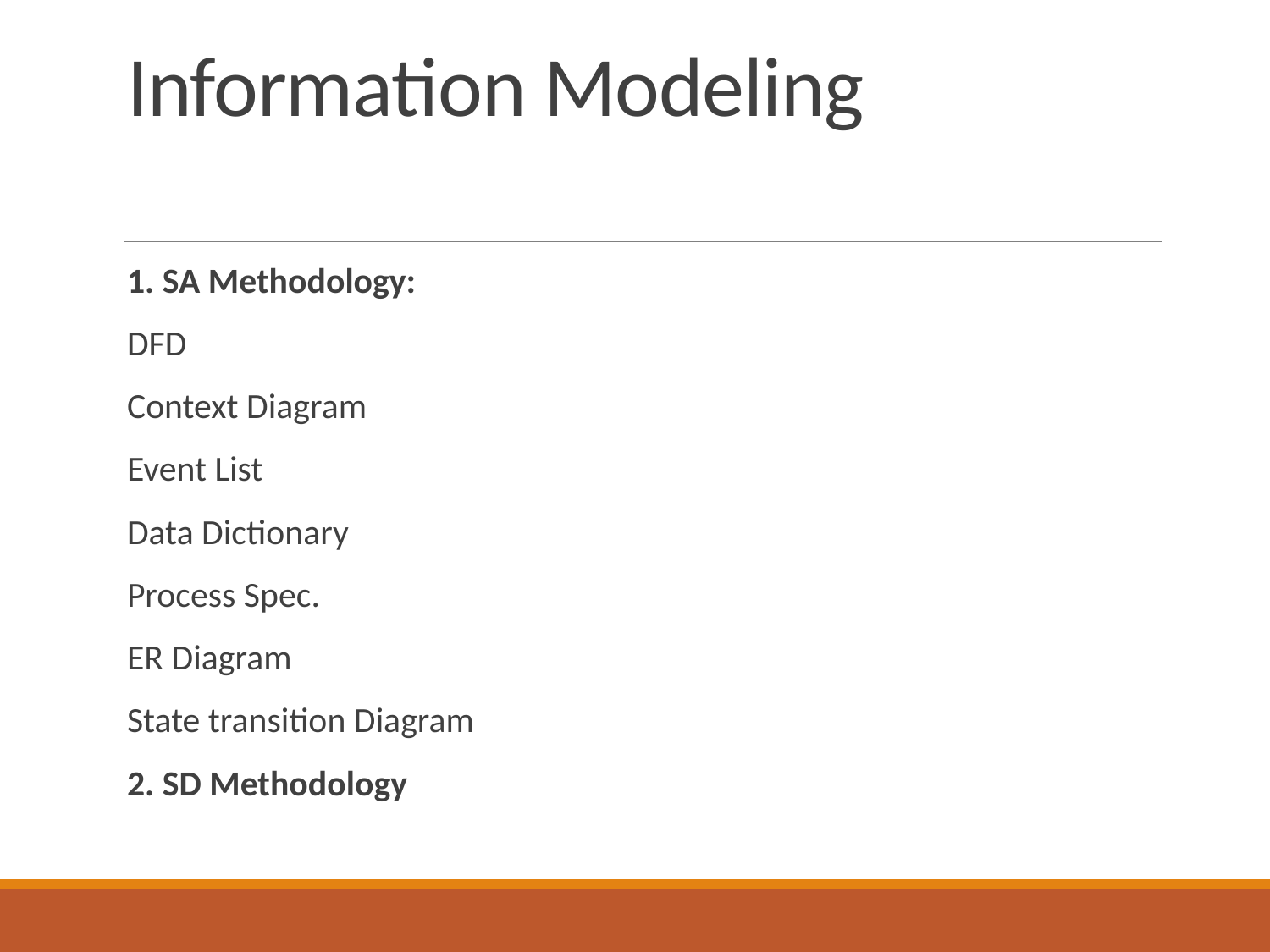

# Information Modeling
1. SA Methodology:
DFD
Context Diagram
Event List
Data Dictionary
Process Spec.
ER Diagram
State transition Diagram
2. SD Methodology